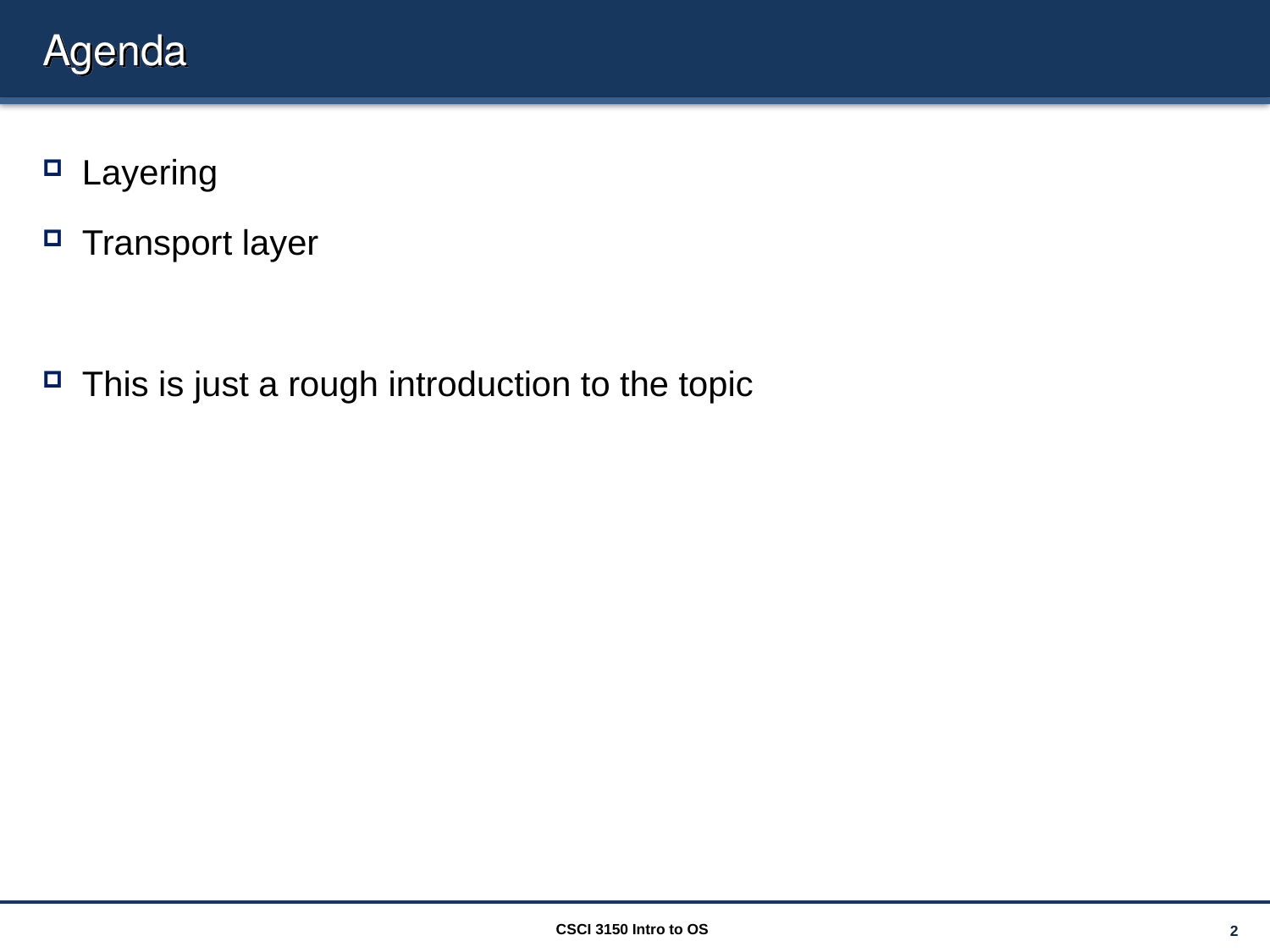

# Agenda
Layering
Transport layer

This is just a rough introduction to the topic
CSCI 3150 Intro to OS
2